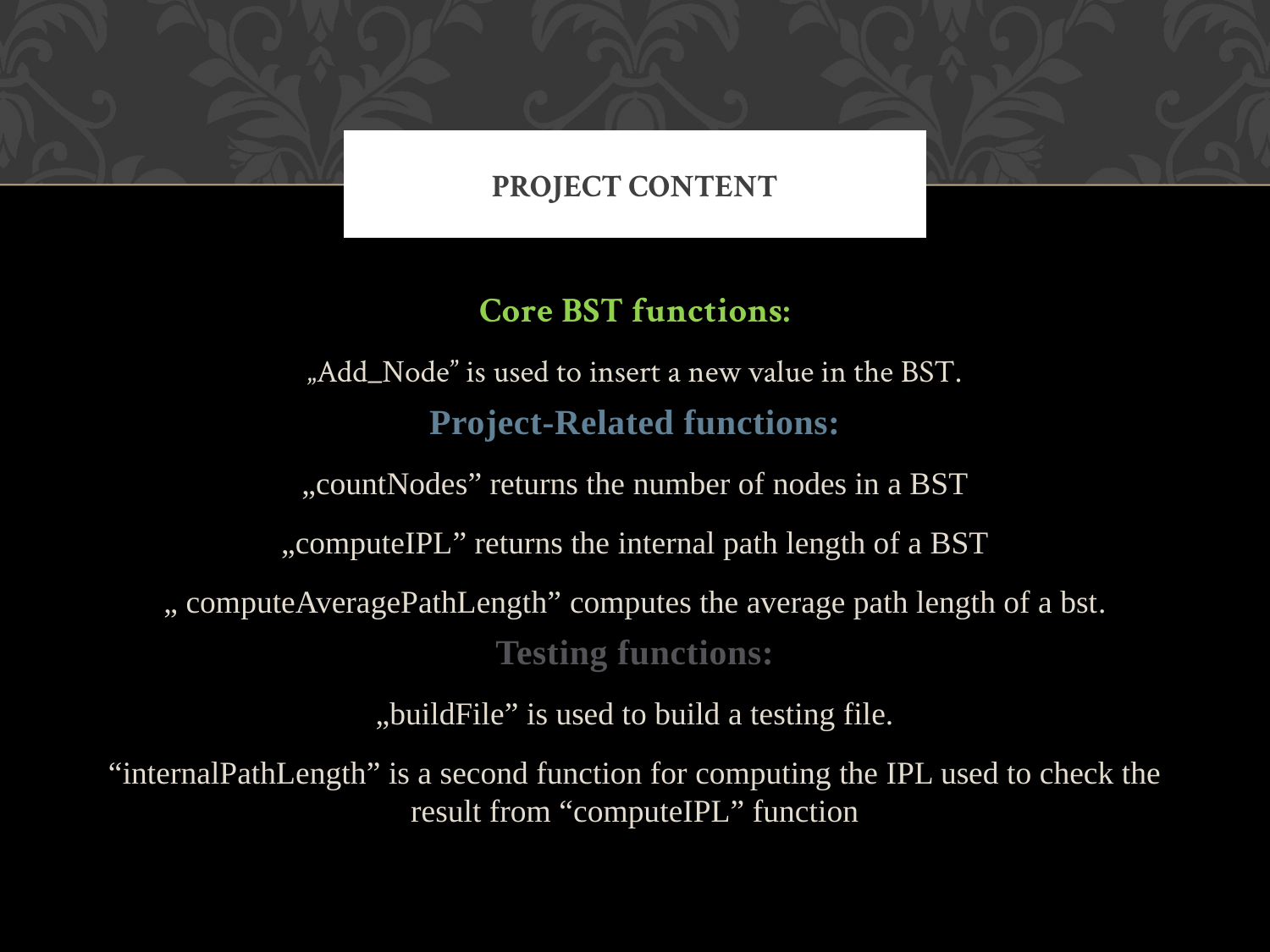

# Project content
Core BST functions:
„Add_Node” is used to insert a new value in the BST.
Project-Related functions:
„countNodes” returns the number of nodes in a BST
„computeIPL” returns the internal path length of a BST
„ computeAveragePathLength” computes the average path length of a bst.
Testing functions:
„buildFile” is used to build a testing file.
“internalPathLength” is a second function for computing the IPL used to check the result from “computeIPL” function